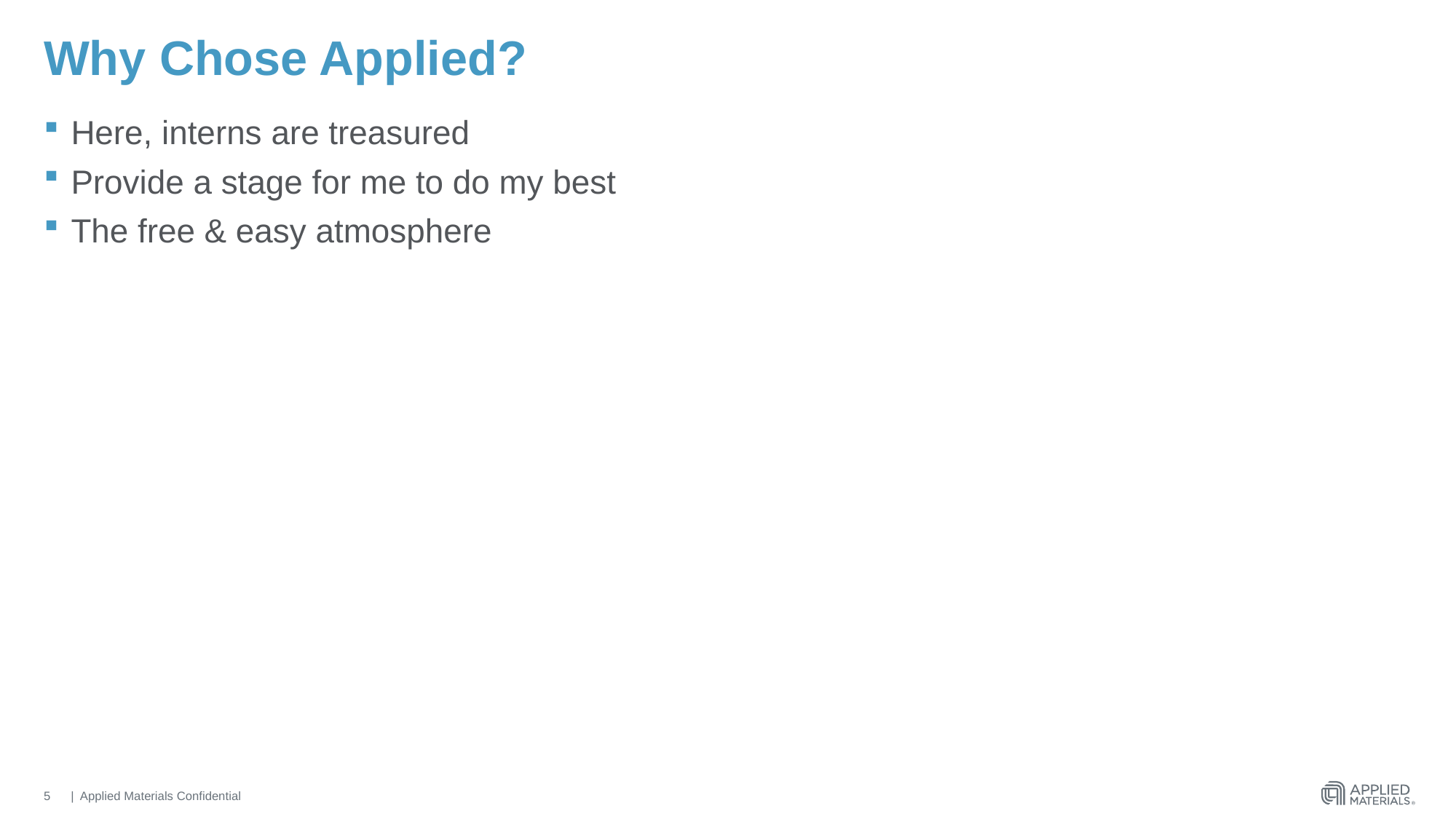

# Why Chose Applied?
Here, interns are treasured
Provide a stage for me to do my best
The free & easy atmosphere
5